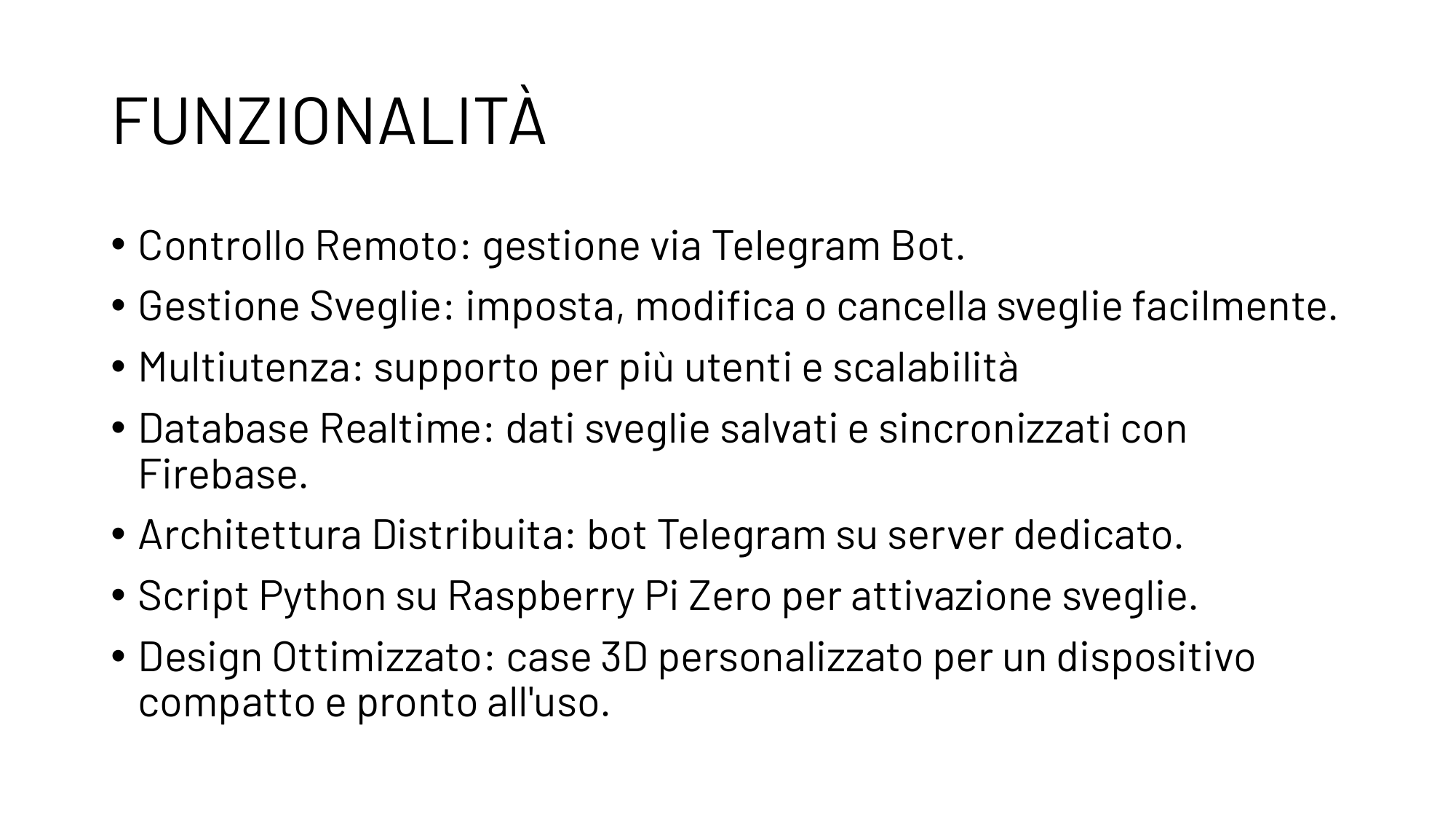

# FUNZIONALITÀ
Controllo Remoto: gestione via Telegram Bot.
Gestione Sveglie: imposta, modifica o cancella sveglie facilmente.
Multiutenza: supporto per più utenti e scalabilità
Database Realtime: dati sveglie salvati e sincronizzati con Firebase.
Architettura Distribuita: bot Telegram su server dedicato.
Script Python su Raspberry Pi Zero per attivazione sveglie.
Design Ottimizzato: case 3D personalizzato per un dispositivo compatto e pronto all'uso.